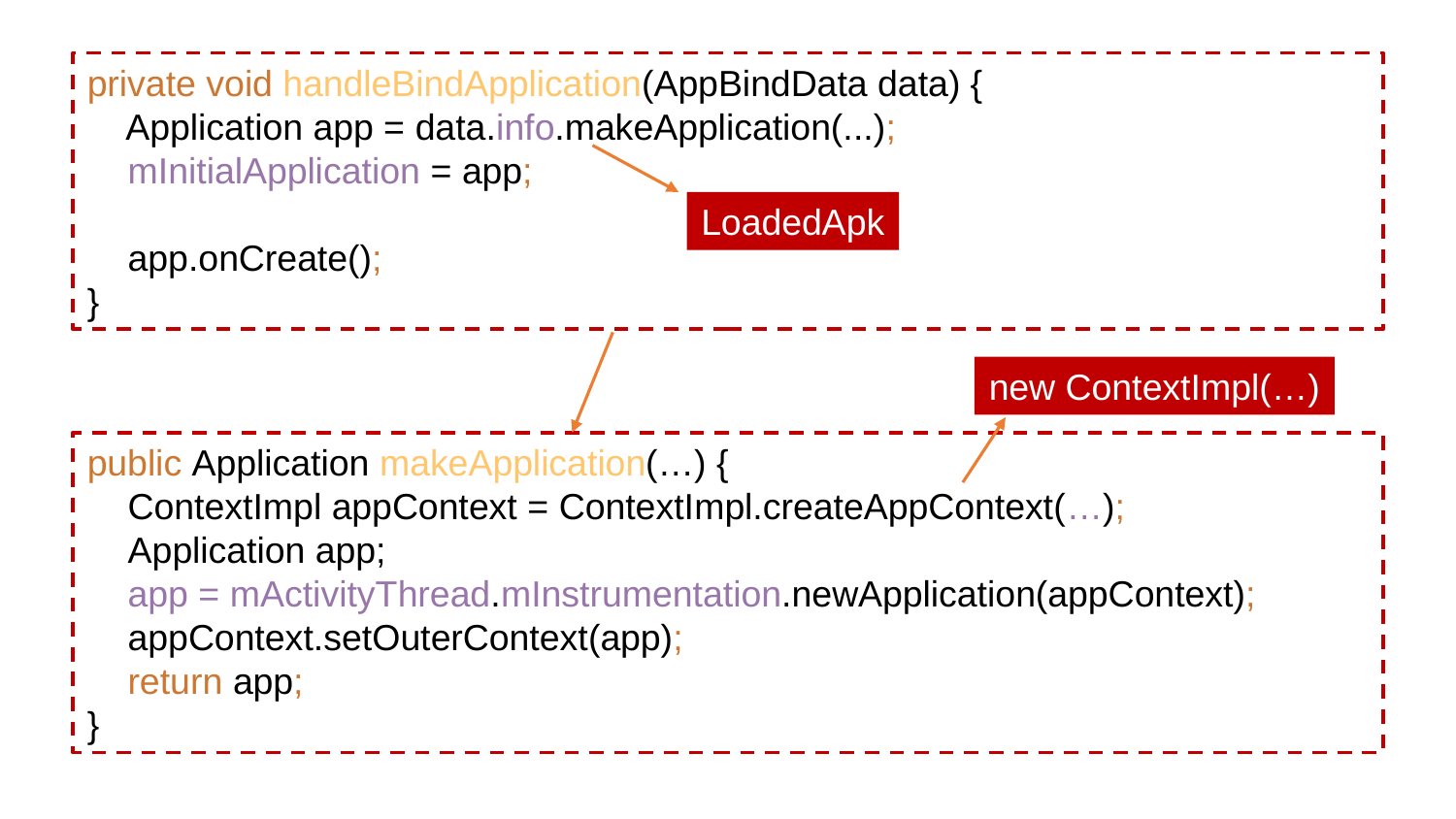

private void handleBindApplication(AppBindData data) {
    Application app = data.info.makeApplication(...);
    mInitialApplication = app;
    app.onCreate();
}
LoadedApk
new ContextImpl(…)
public Application makeApplication(…) {
    ContextImpl appContext = ContextImpl.createAppContext(…);
    Application app;
    app = mActivityThread.mInstrumentation.newApplication(appContext);
    appContext.setOuterContext(app);
    return app;
}